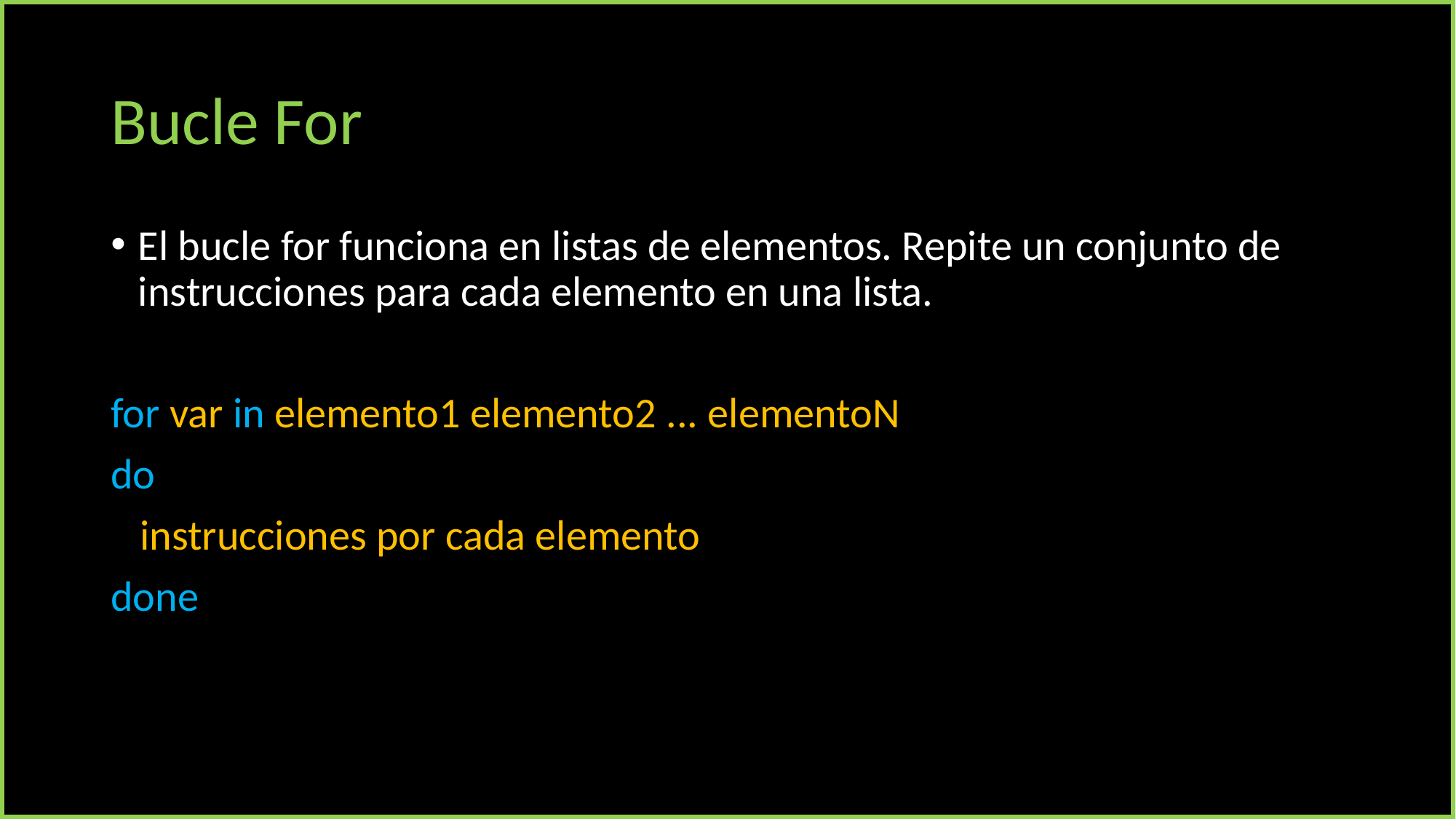

# Bucle For
El bucle for funciona en listas de elementos. Repite un conjunto de instrucciones para cada elemento en una lista.

for var in elemento1 elemento2 ... elementoN
do
   instrucciones por cada elemento
done